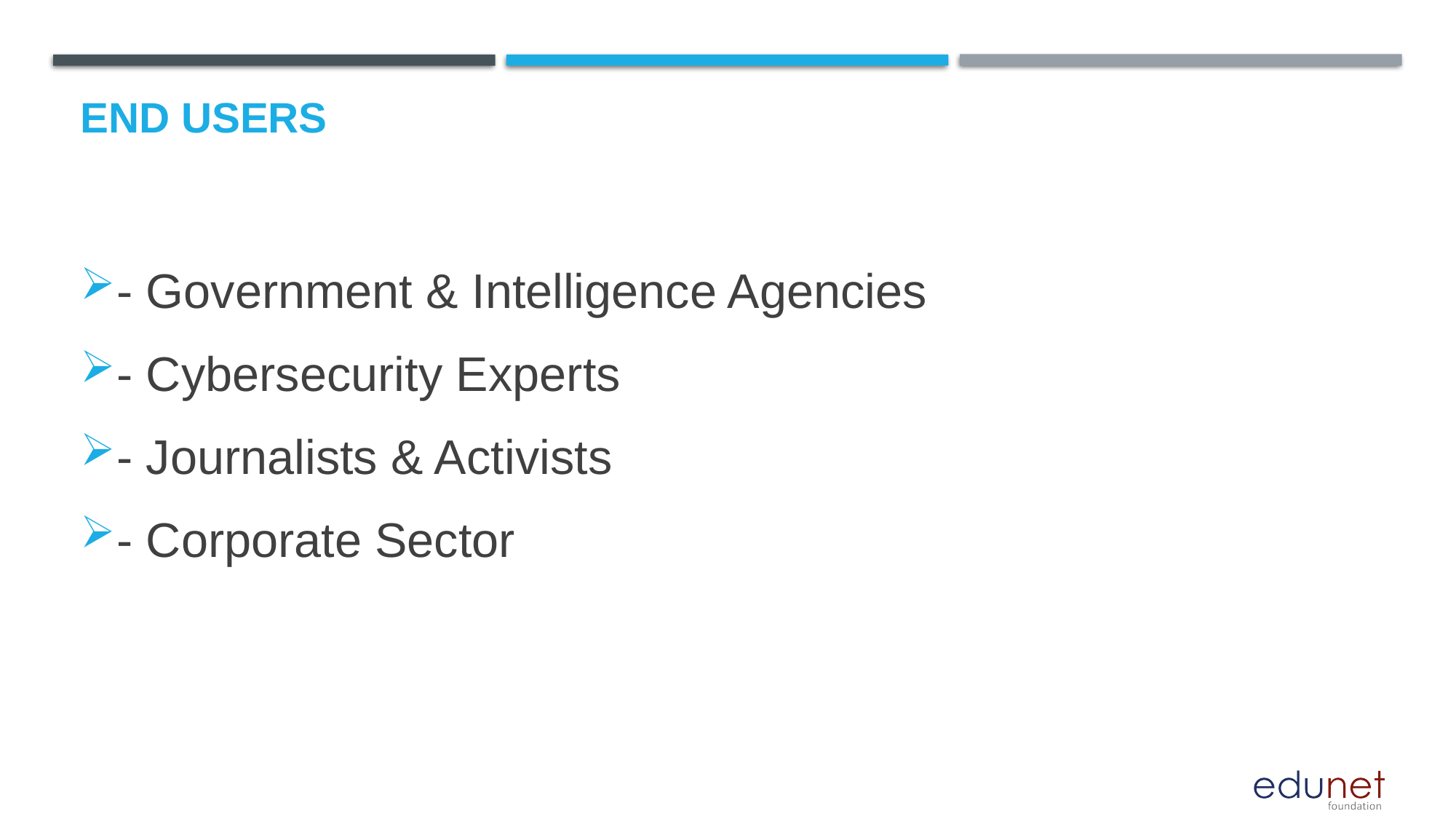

# End users
- Government & Intelligence Agencies
- Cybersecurity Experts
- Journalists & Activists
- Corporate Sector